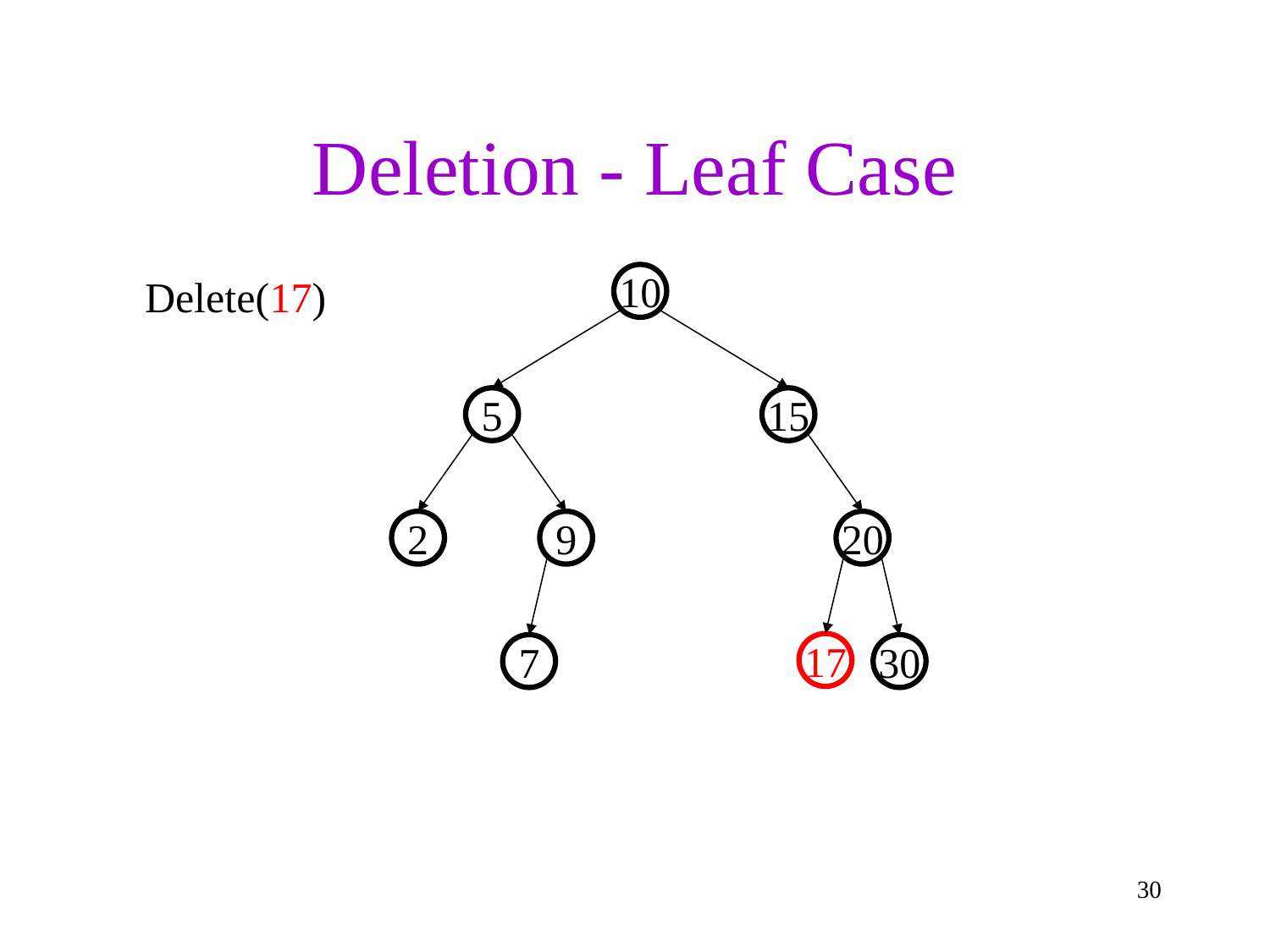

# Deletion - Leaf Case
Delete(17)
10
5
15
2
9
20
17
7
30
30